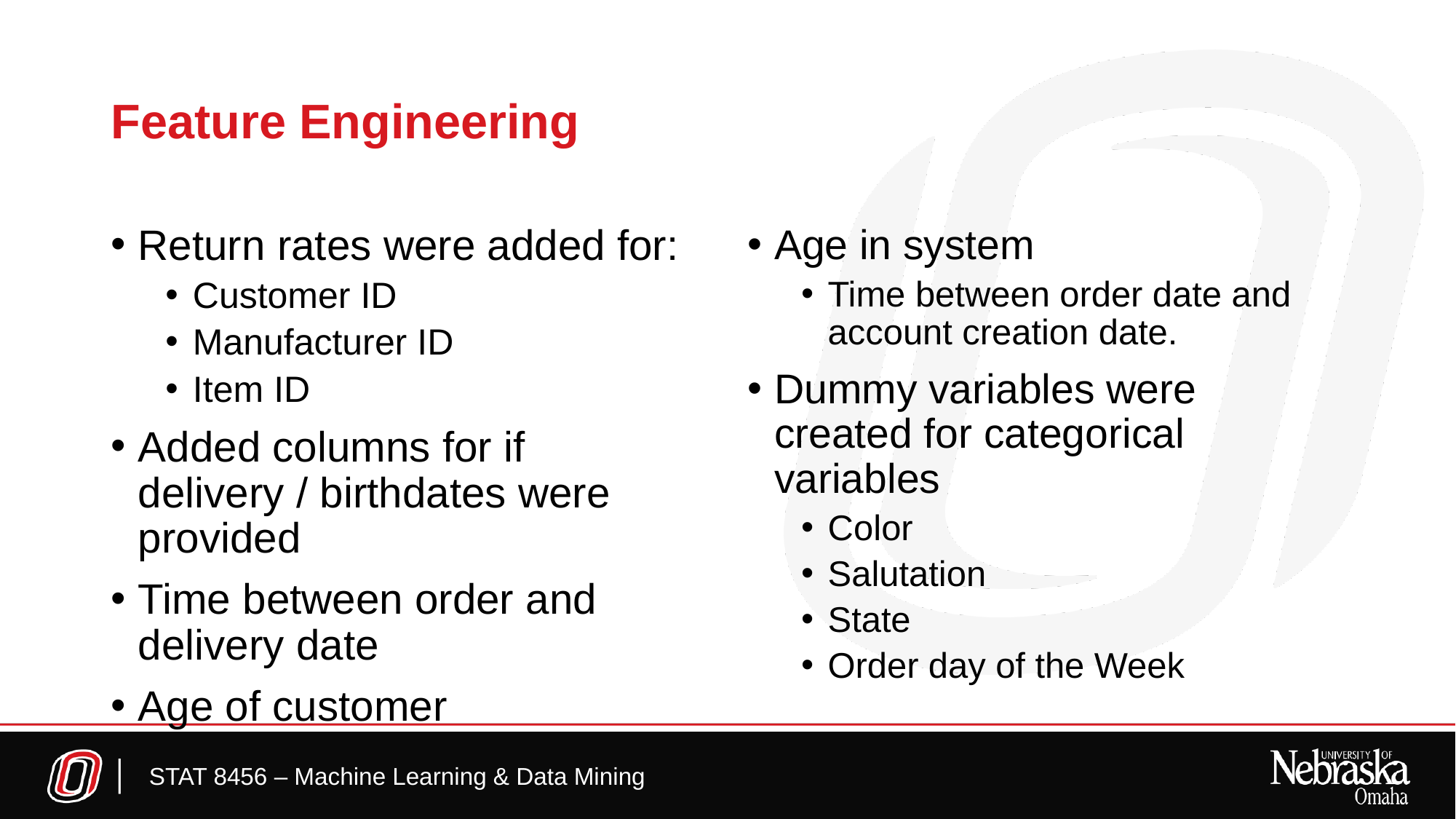

# Feature Engineering
Return rates were added for:
Customer ID
Manufacturer ID
Item ID
Added columns for if delivery / birthdates were provided
Time between order and delivery date
Age of customer

Age in system
Time between order date and account creation date.
Dummy variables were created for categorical variables
Color
Salutation
State
Order day of the Week
STAT 8456 – Machine Learning & Data Mining